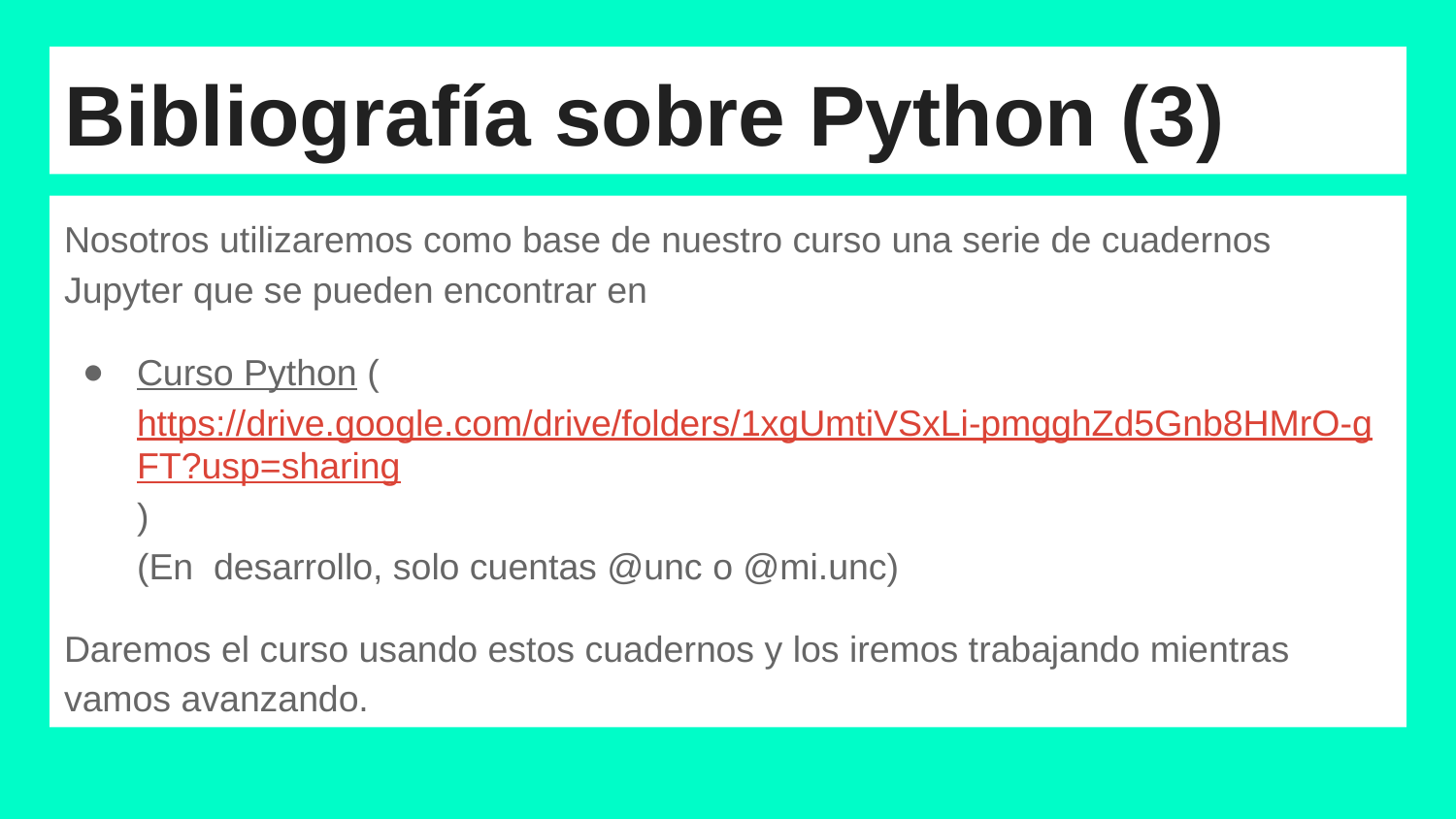

# Bibliografía sobre Python (3)

Nosotros utilizaremos como base de nuestro curso una serie de cuadernos Jupyter que se pueden encontrar en
Curso Python (https://drive.google.com/drive/folders/1xgUmtiVSxLi-pmgghZd5Gnb8HMrO-gFT?usp=sharing)
(En  desarrollo, solo cuentas @unc o @mi.unc)
Daremos el curso usando estos cuadernos y los iremos trabajando mientras vamos avanzando.